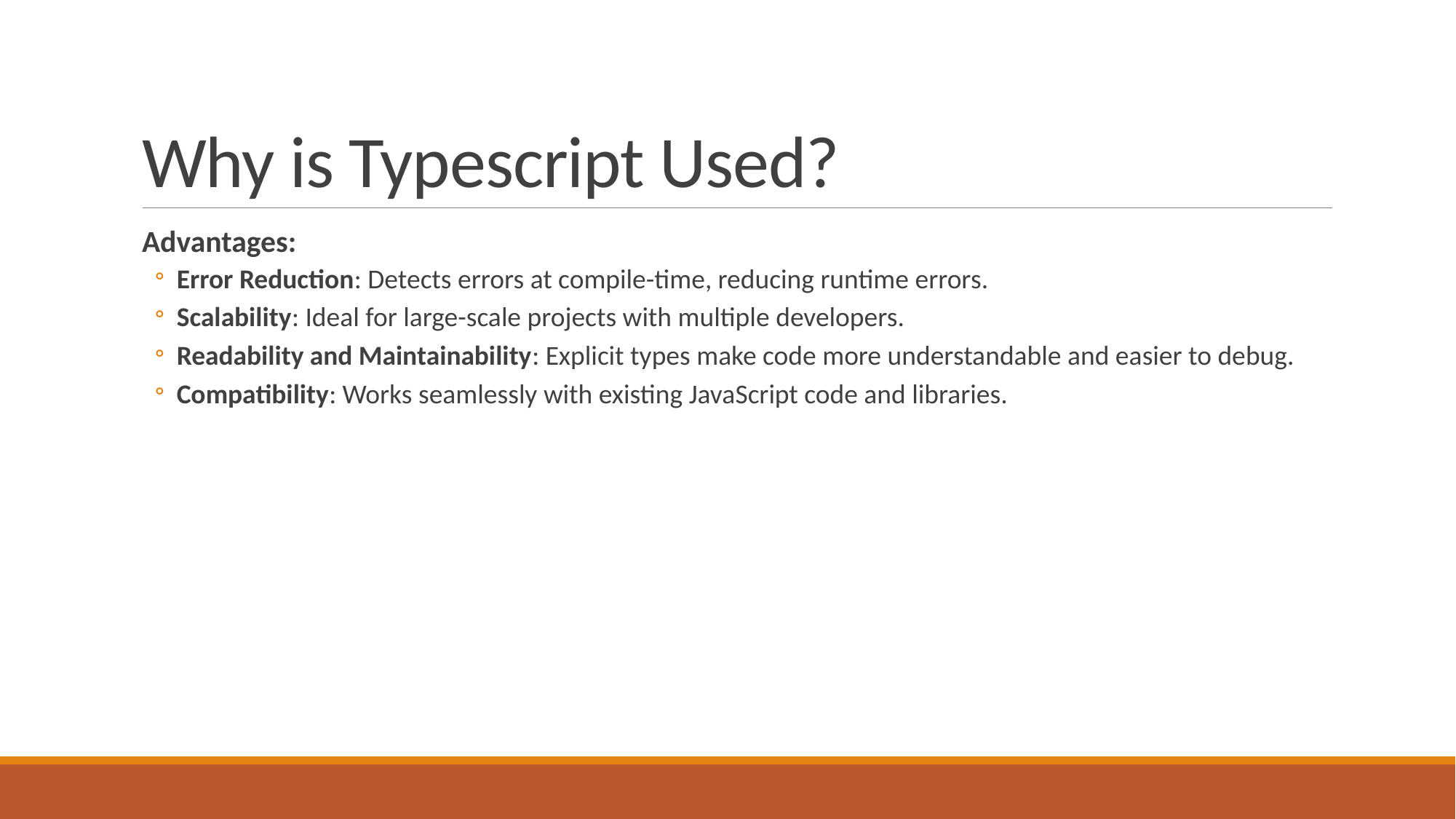

# Why is Typescript Used?
Advantages:
Error Reduction: Detects errors at compile-time, reducing runtime errors.
Scalability: Ideal for large-scale projects with multiple developers.
Readability and Maintainability: Explicit types make code more understandable and easier to debug.
Compatibility: Works seamlessly with existing JavaScript code and libraries.